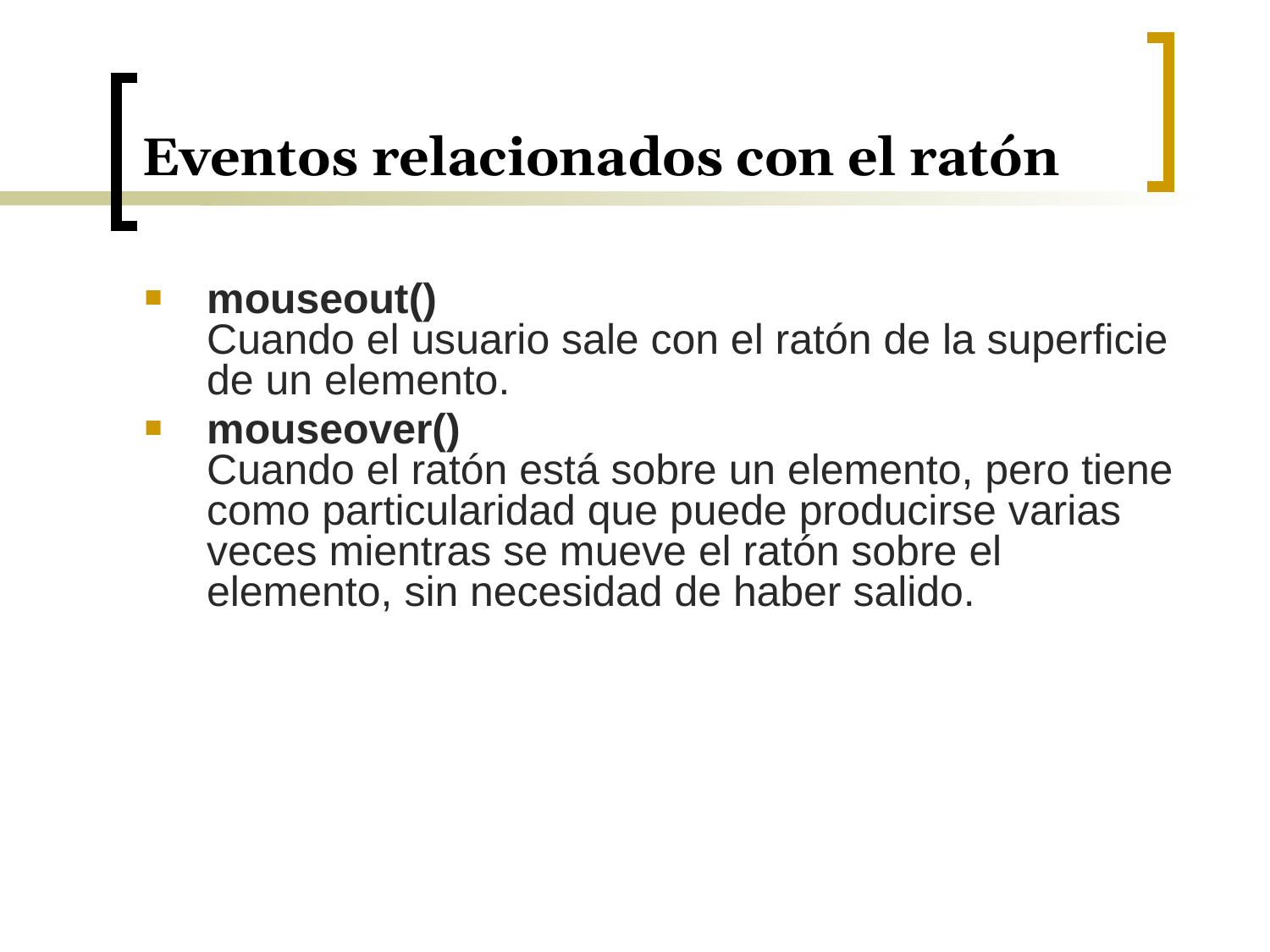

# Eventos relacionados con el ratón
mouseout() 
Cuando el usuario sale con el ratón de la superficie de un elemento.
mouseover() 
Cuando el ratón está sobre un elemento, pero tiene como particularidad que puede producirse varias veces mientras se mueve el ratón sobre el elemento, sin necesidad de haber salido.